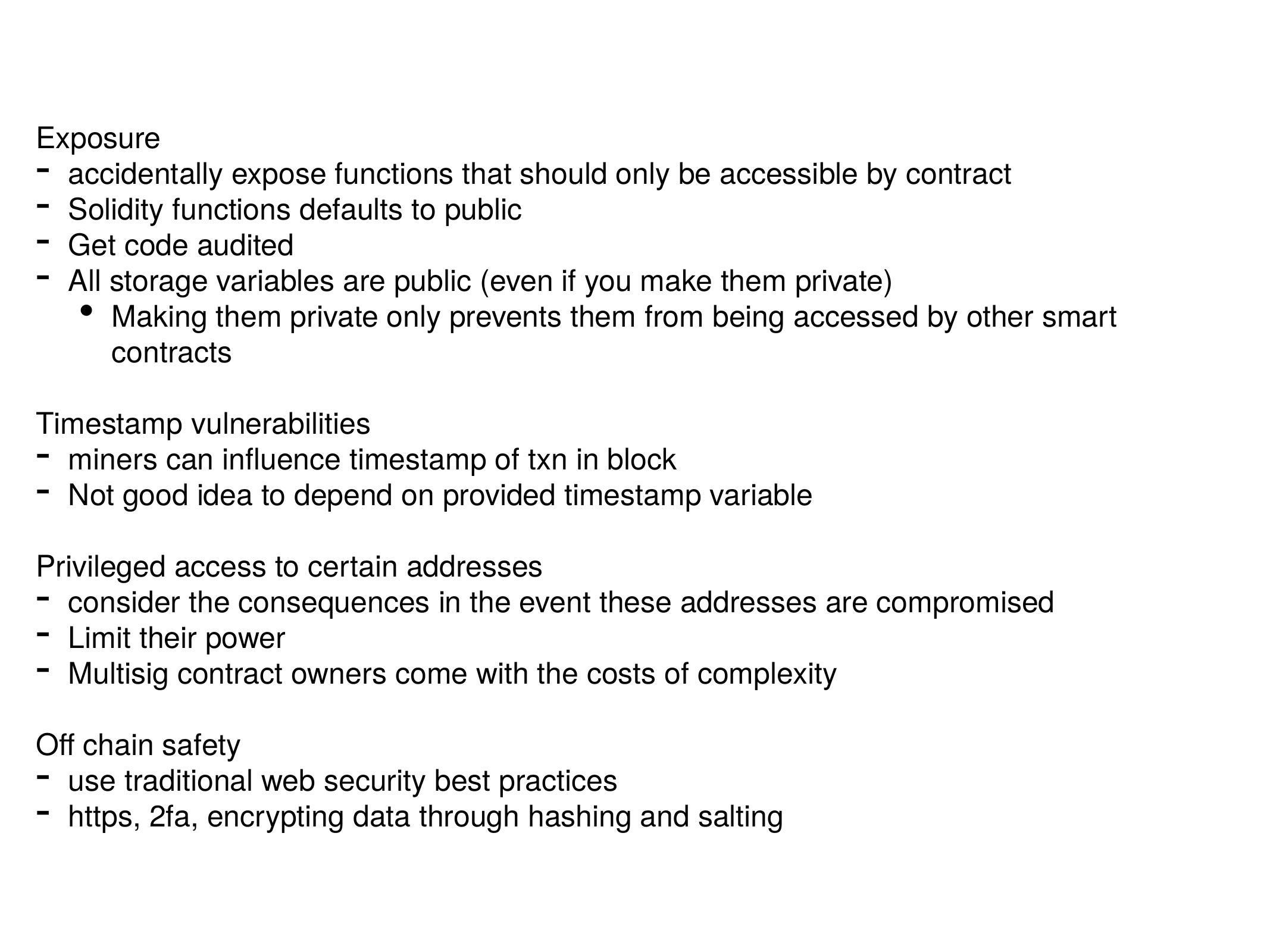

Exposure
accidentally expose functions that should only be accessible by contract
Solidity functions defaults to public
Get code audited
All storage variables are public (even if you make them private)
Making them private only prevents them from being accessed by other smart contracts

Timestamp vulnerabilities
miners can influence timestamp of txn in block
Not good idea to depend on provided timestamp variable

Privileged access to certain addresses
consider the consequences in the event these addresses are compromised
Limit their power
Multisig contract owners come with the costs of complexity

Off chain safety
use traditional web security best practices
https, 2fa, encrypting data through hashing and salting